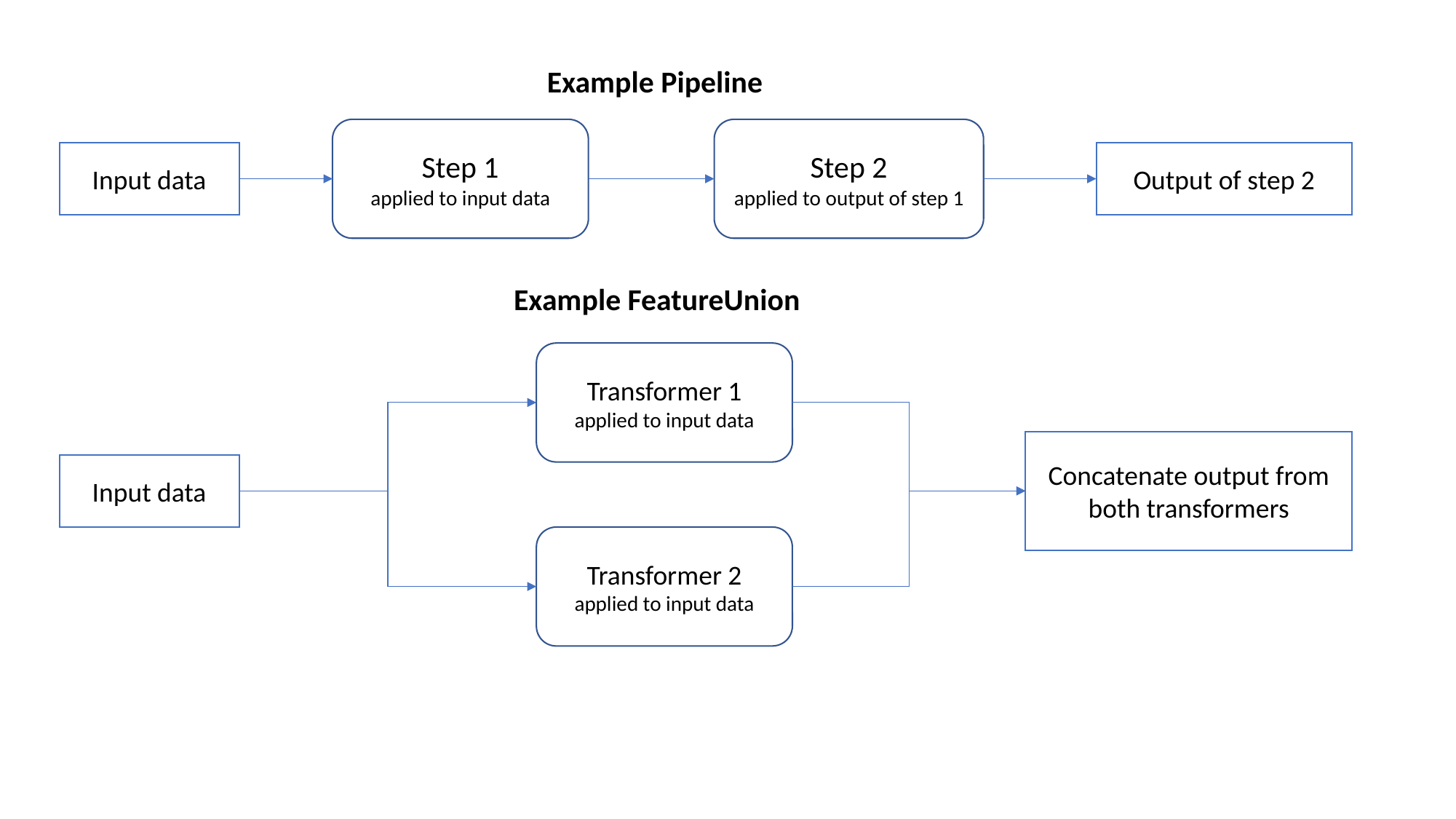

Example Pipeline
Step 1
applied to input data
Step 2
applied to output of step 1
Input data
Output of step 2
Example FeatureUnion
Transformer 1
applied to input data
Concatenate output from both transformers
Input data
Transformer 2
applied to input data